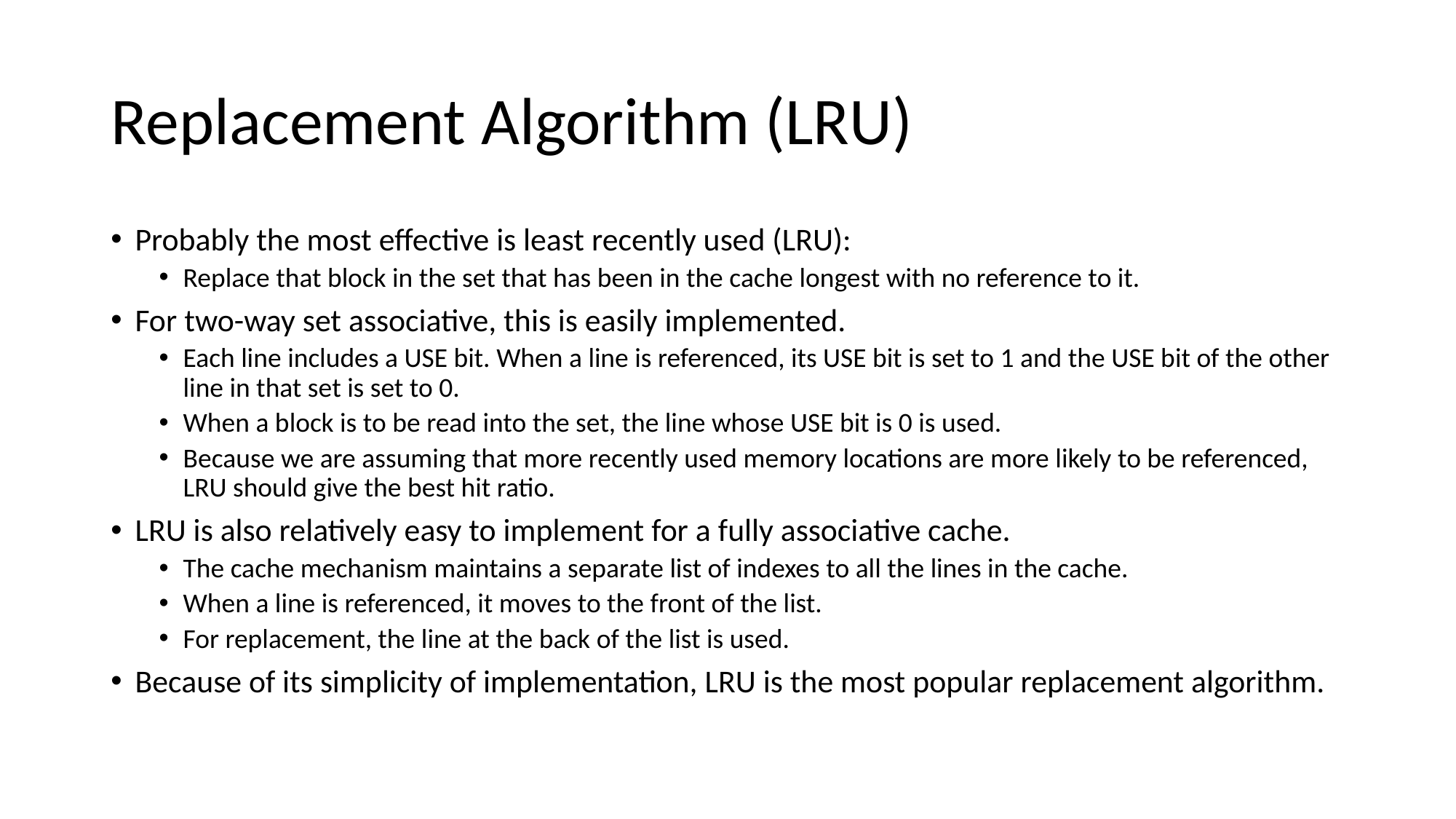

# Replacement Algorithm (LRU)
Probably the most effective is least recently used (LRU):
Replace that block in the set that has been in the cache longest with no reference to it.
For two-way set associative, this is easily implemented.
Each line includes a USE bit. When a line is referenced, its USE bit is set to 1 and the USE bit of the other line in that set is set to 0.
When a block is to be read into the set, the line whose USE bit is 0 is used.
Because we are assuming that more recently used memory locations are more likely to be referenced, LRU should give the best hit ratio.
LRU is also relatively easy to implement for a fully associative cache.
The cache mechanism maintains a separate list of indexes to all the lines in the cache.
When a line is referenced, it moves to the front of the list.
For replacement, the line at the back of the list is used.
Because of its simplicity of implementation, LRU is the most popular replacement algorithm.